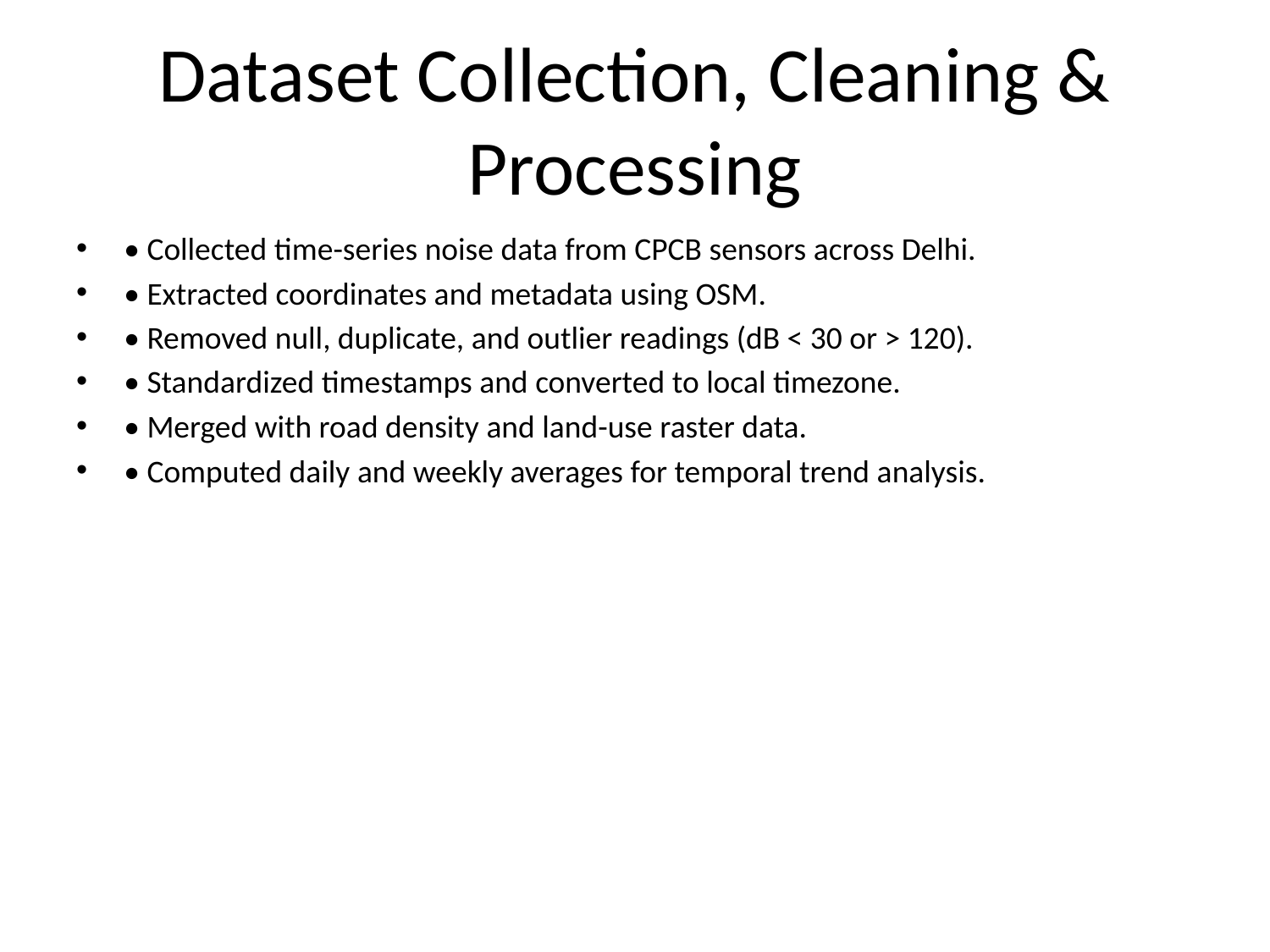

# Dataset Collection, Cleaning & Processing
• Collected time-series noise data from CPCB sensors across Delhi.
• Extracted coordinates and metadata using OSM.
• Removed null, duplicate, and outlier readings (dB < 30 or > 120).
• Standardized timestamps and converted to local timezone.
• Merged with road density and land-use raster data.
• Computed daily and weekly averages for temporal trend analysis.